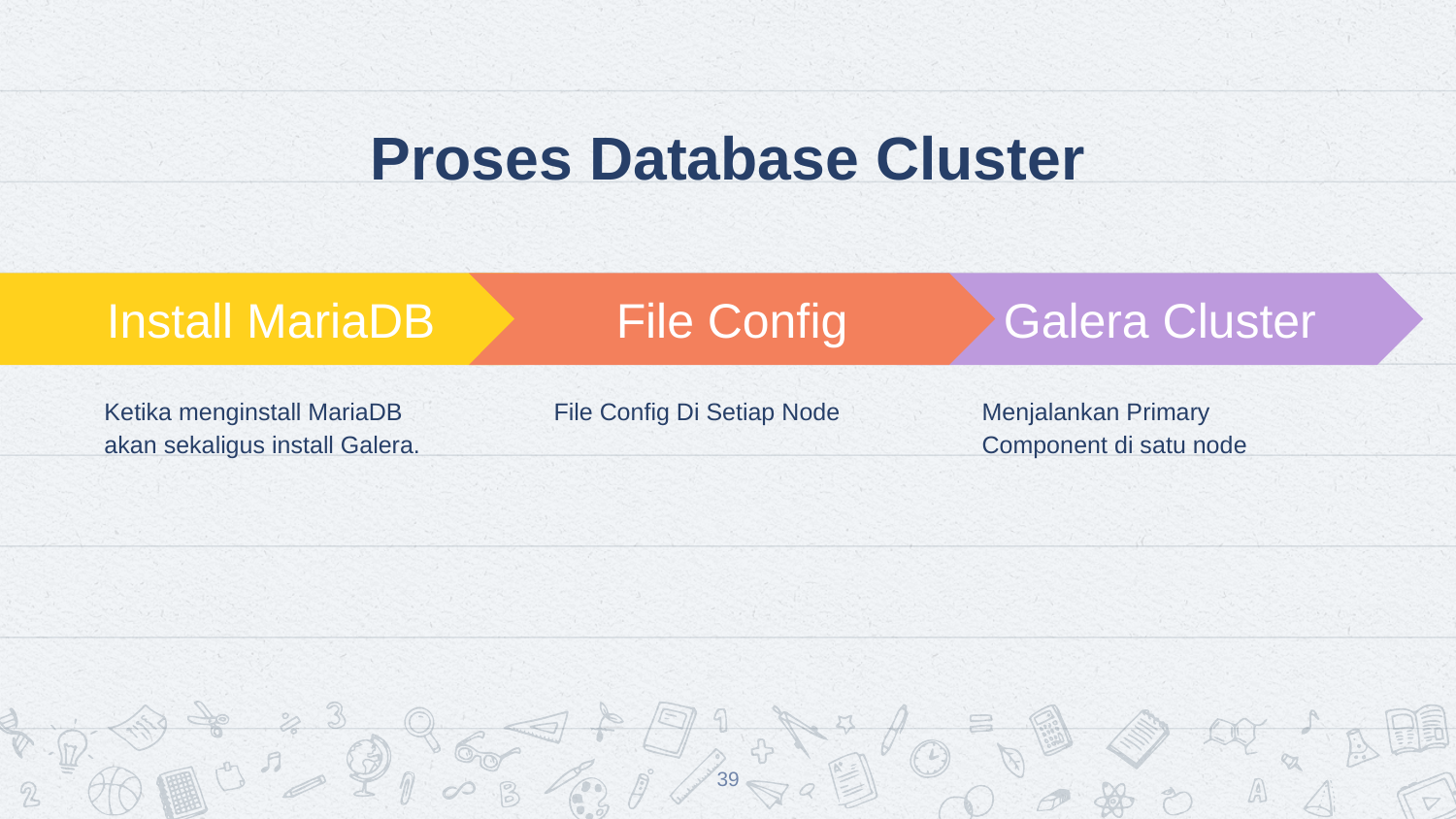

# Proses Database Cluster
File Config
File Config Di Setiap Node
Galera Cluster
Menjalankan Primary Component di satu node
Install MariaDB
Ketika menginstall MariaDB akan sekaligus install Galera.
39